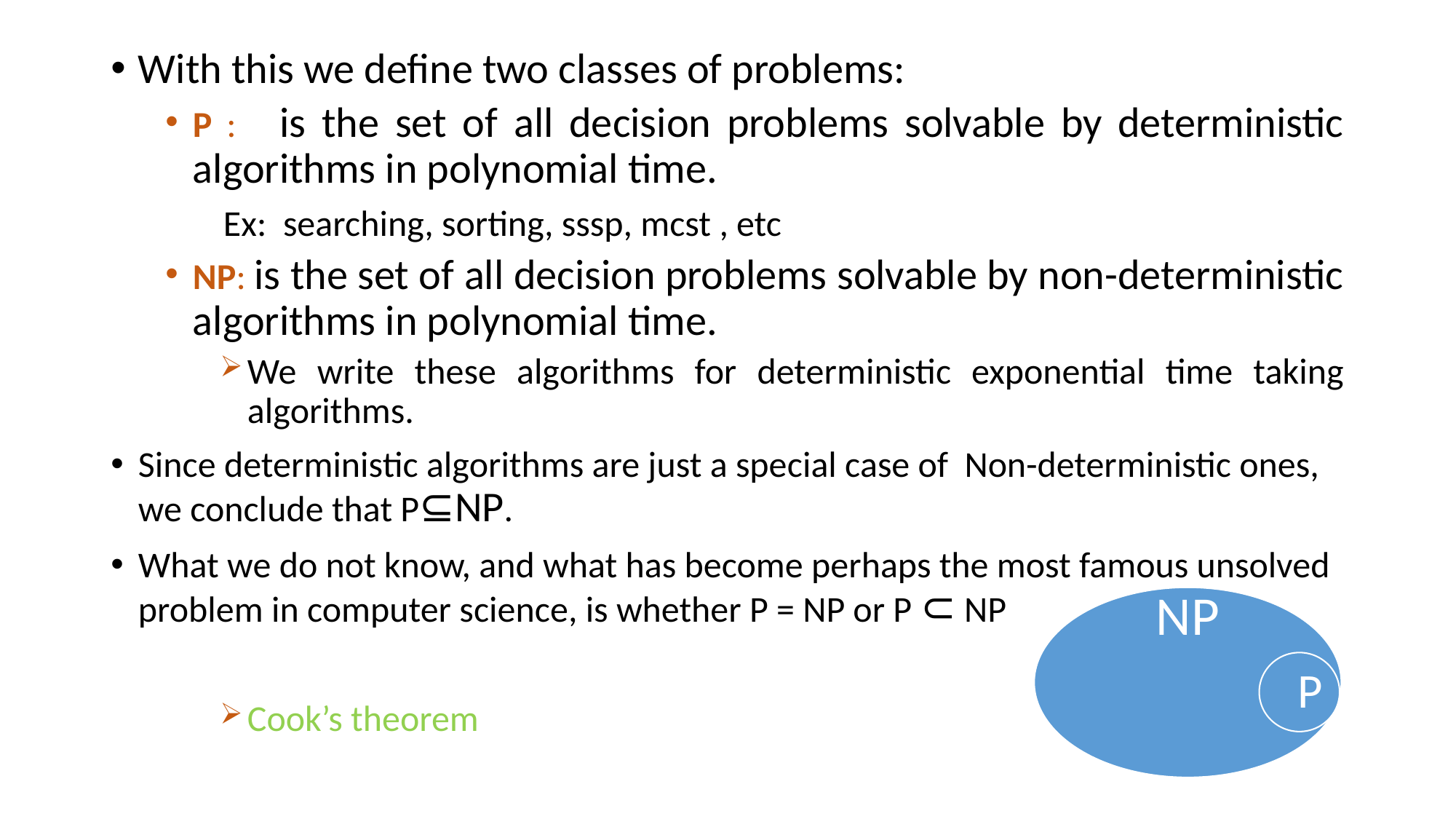

With this we define two classes of problems:
P :   is the set of all decision problems solvable by deterministic algorithms in polynomial time.
      Ex:  searching, sorting, sssp, mcst , etc
NP: is the set of all decision problems solvable by non-deterministic algorithms in polynomial time.
We write these algorithms for deterministic exponential time taking algorithms.
Since deterministic algorithms are just a special case of  Non-deterministic ones, we conclude that P⊆NP.
What we do not know, and what has become perhaps the most famous unsolved problem in computer science, is whether P = NP or P ⊂ NP

Cook’s theorem

NP
P